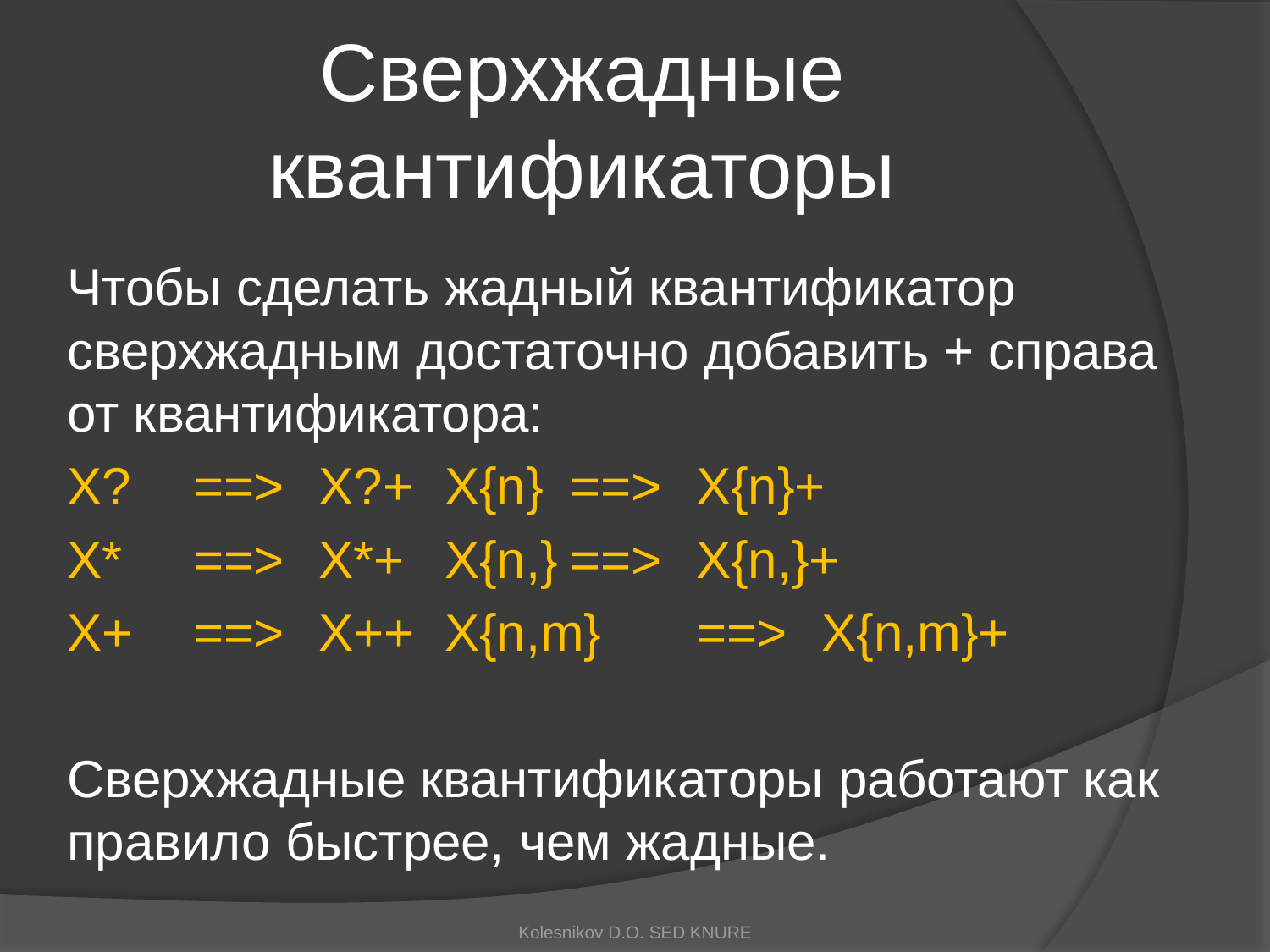

# Сверхжадные квантификаторы
Чтобы сделать жадный квантификатор сверхжадным достаточно добавить + справа от квантификатора:
X?	==>	X?+		X{n}		==>	X{n}+
X*	==>	X*+		X{n,}		==>	X{n,}+
X+	==>	X++		X{n,m}	==>	X{n,m}+

Сверхжадные квантификаторы работают как правило быстрее, чем жадные.
Kolesnikov D.O. SED KNURE